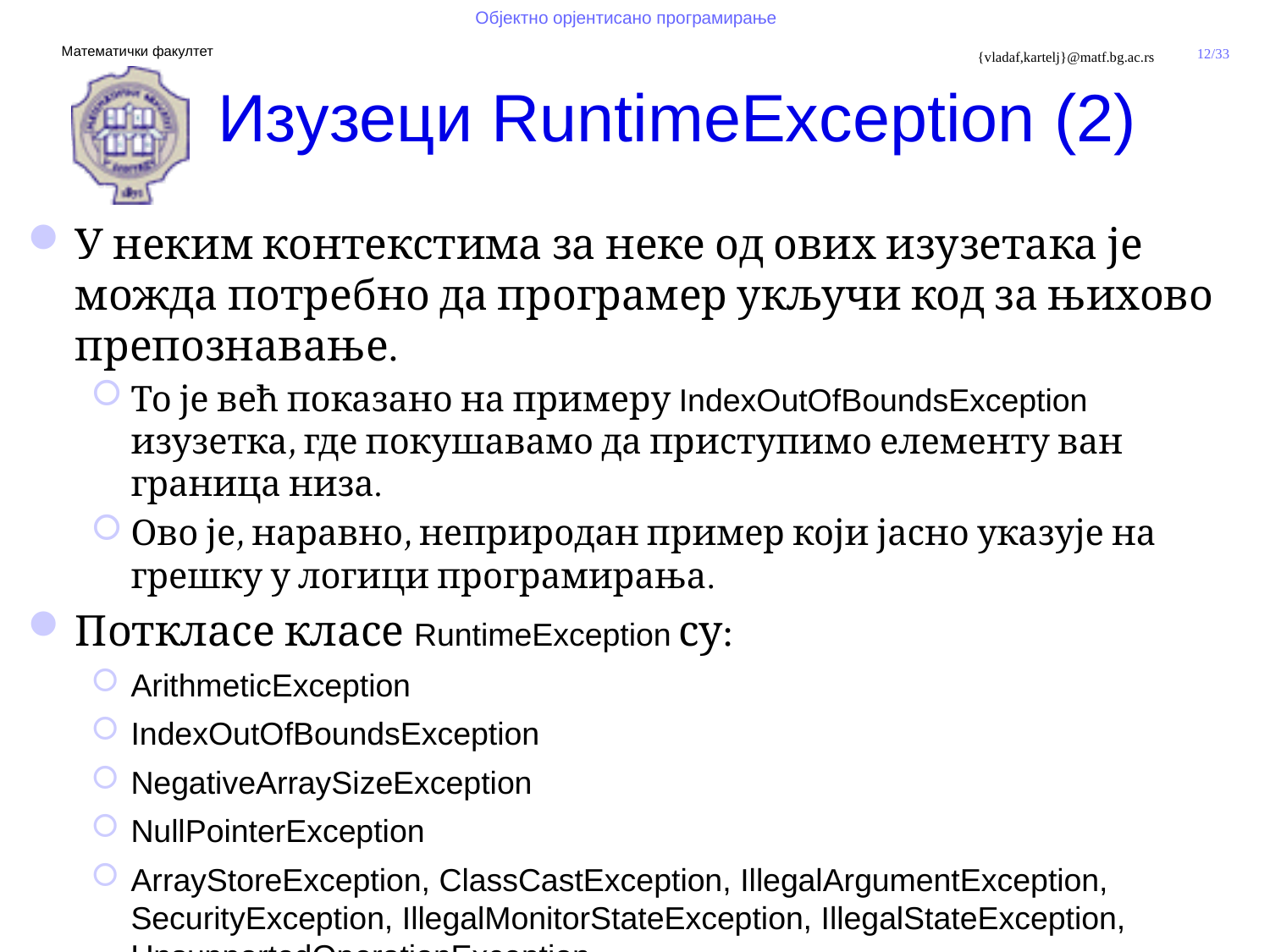

# Изузеци RuntimeException (2)
У неким контекстима за неке од ових изузетака је можда потребно да програмер укључи код за њихово препознавање.
То је већ показано на примеру IndexOutOfBoundsException изузетка, где покушавамо да приступимо елементу ван граница низа.
Ово је, наравно, неприродан пример који јасно указује на грешку у логици програмирања.
Поткласе класе RuntimeException су:
ArithmeticException
IndexOutOfBoundsException
NegativeArraySizeException
NullPointerException
ArrayStoreException, ClassCastException, IllegalArgumentException, SecurityException, IllegalMonitorStateException, IllegalStateException, UnsupportedOperationException